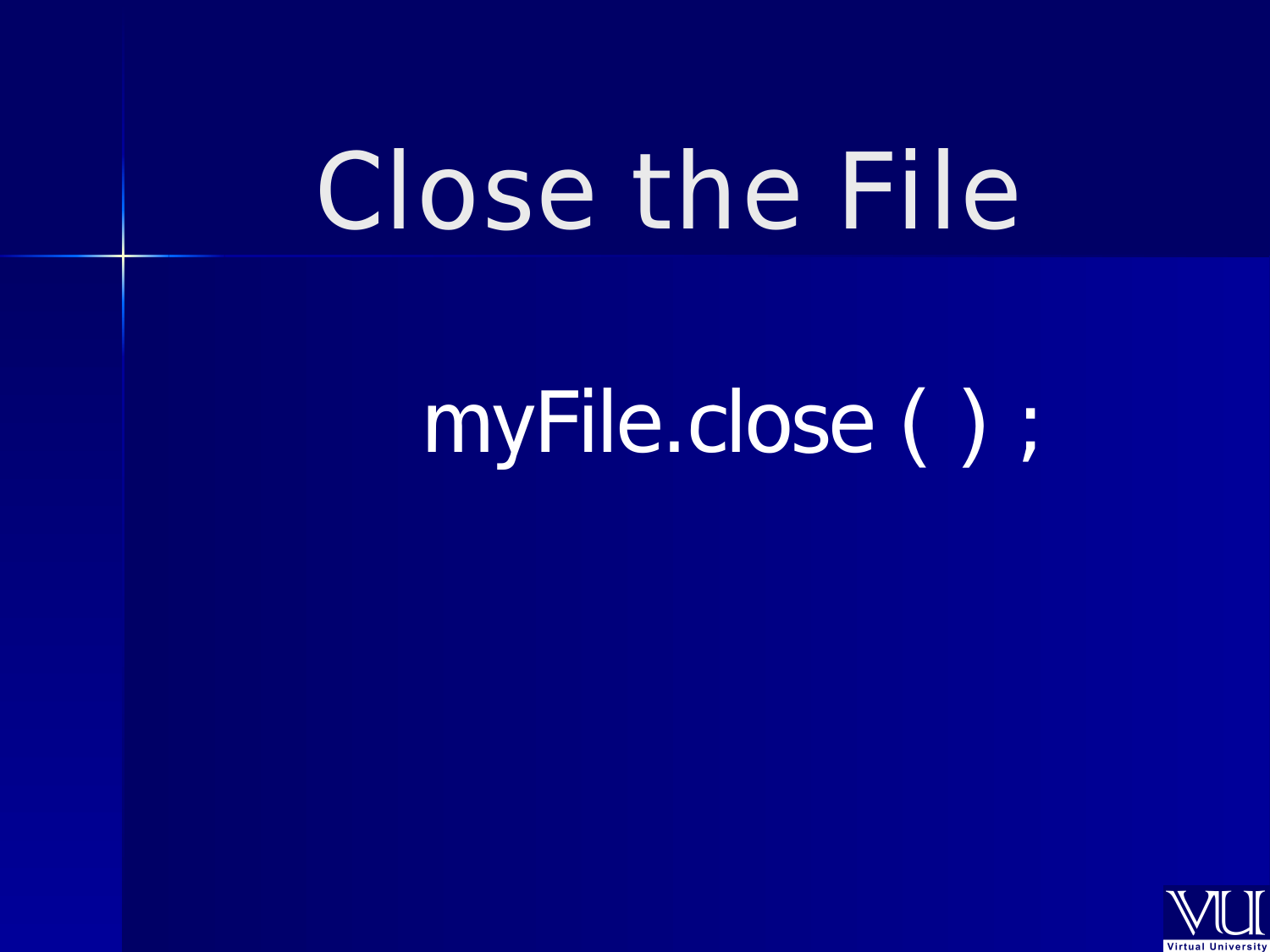

# Close the File
	myFile.close ( ) ;